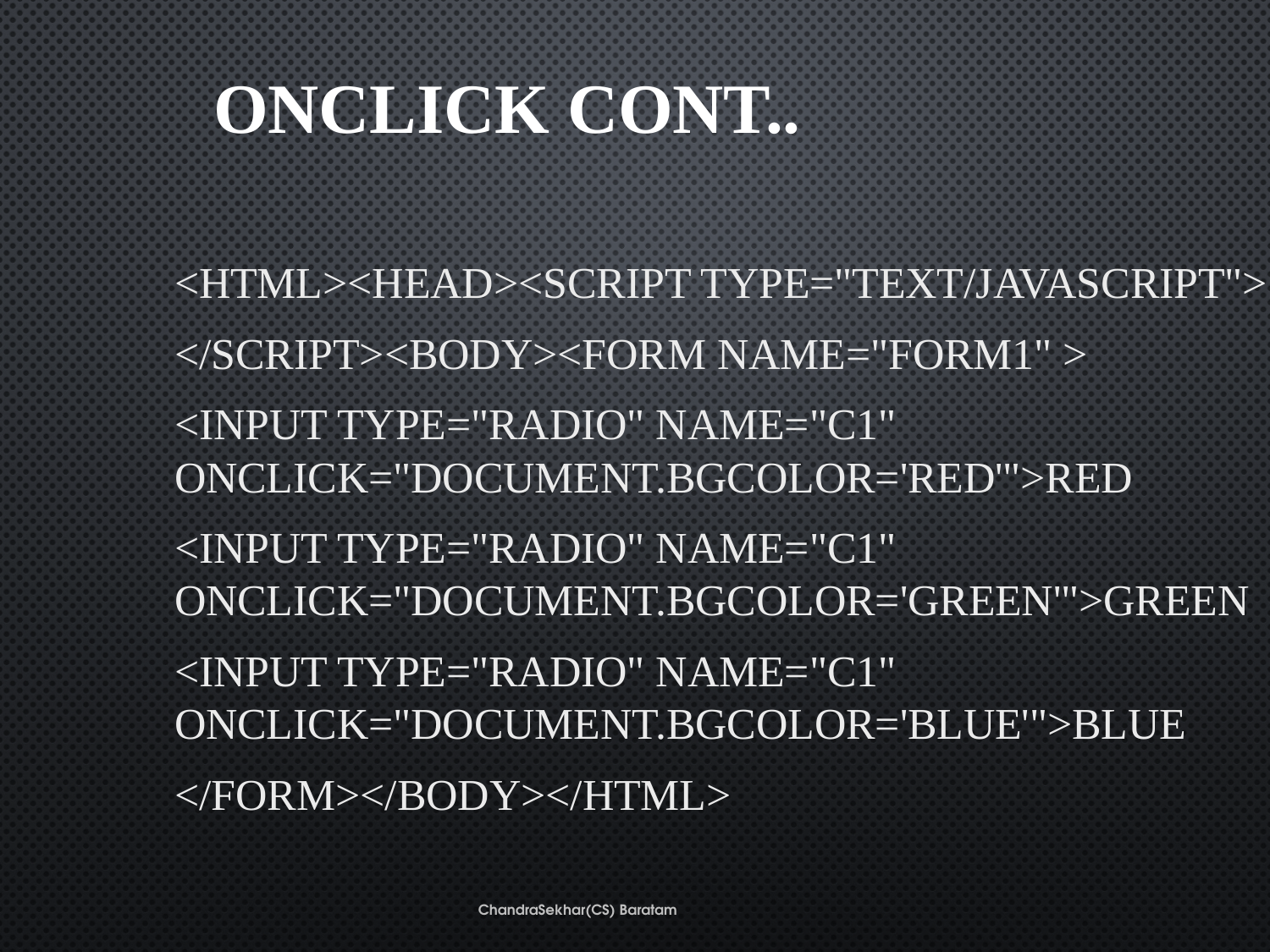

# OnClick cont..
<html><head><script type="text/javascript">
</script><body><form name="form1" >
<input type="radio" name="c1" onclick="document.bgColor='red'">Red
<input type="radio" name="c1" onclick="document.bgColor='green'">Green
<input type="radio" name="c1" onclick="document.bgColor='blue'">Blue
</form></body></html>
ChandraSekhar(CS) Baratam